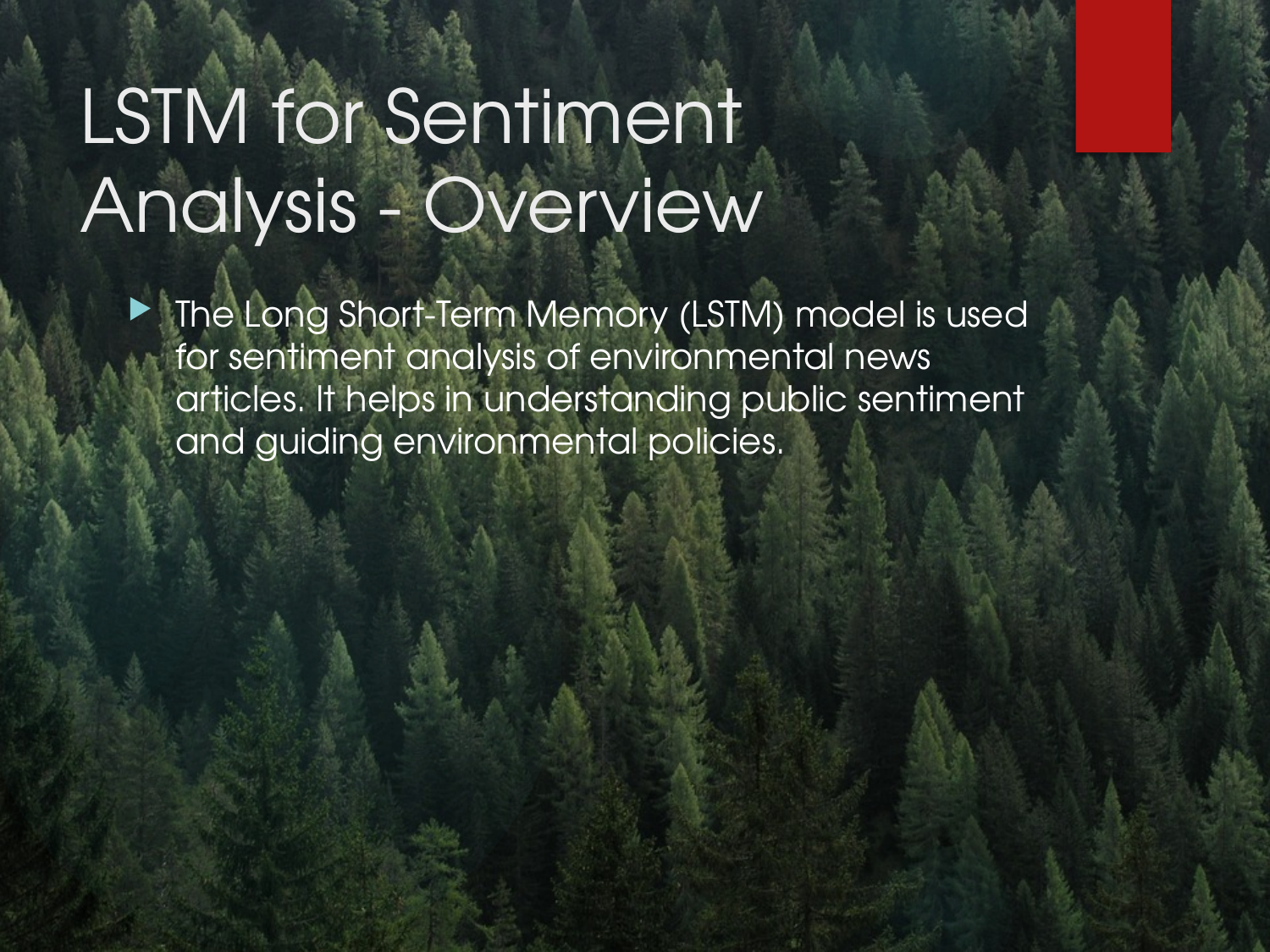

# LSTM for Sentiment Analysis - Overview
The Long Short-Term Memory (LSTM) model is used for sentiment analysis of environmental news articles. It helps in understanding public sentiment and guiding environmental policies.